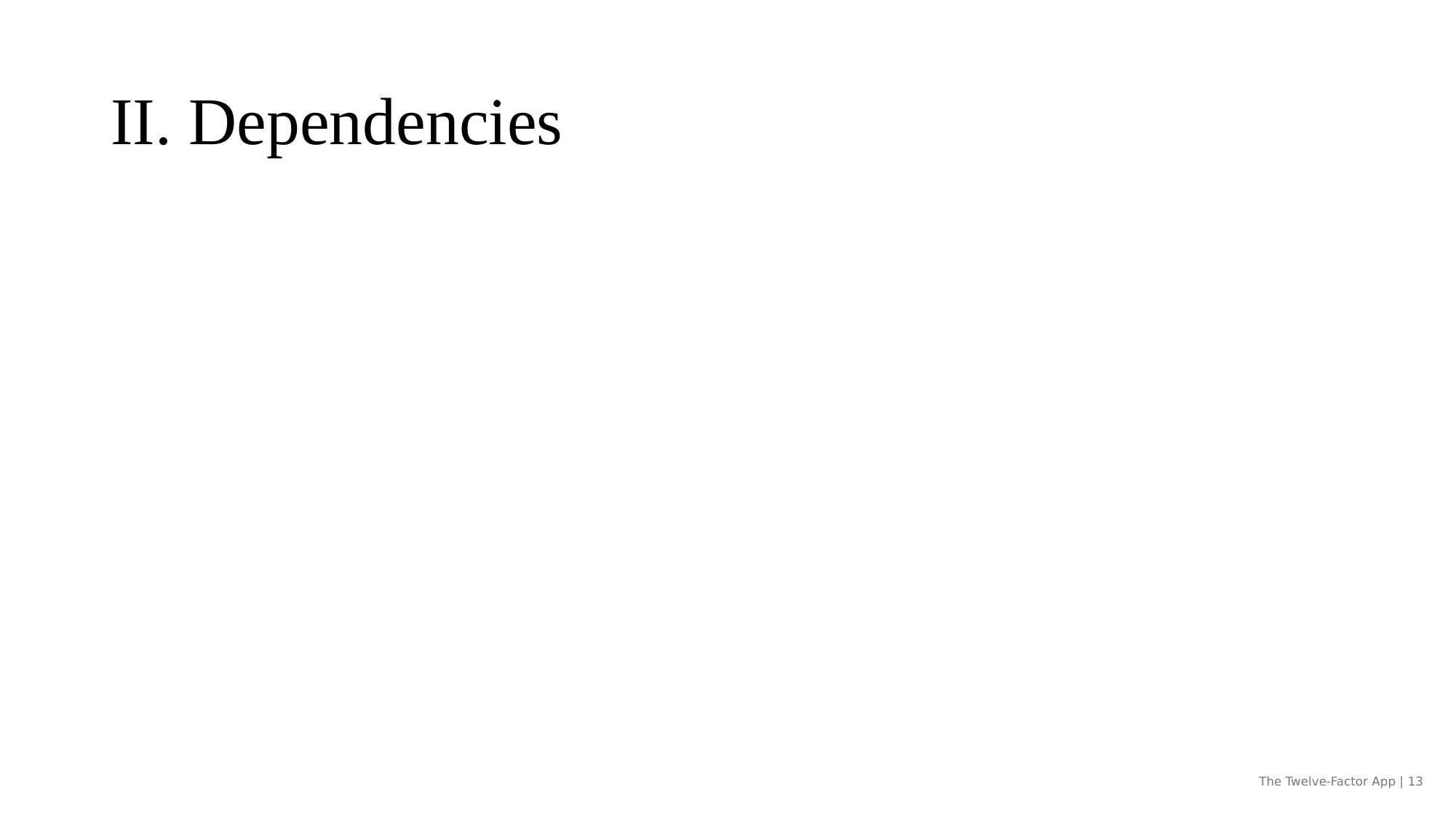

# II. Dependencies

The Twelve-Factor App | 13